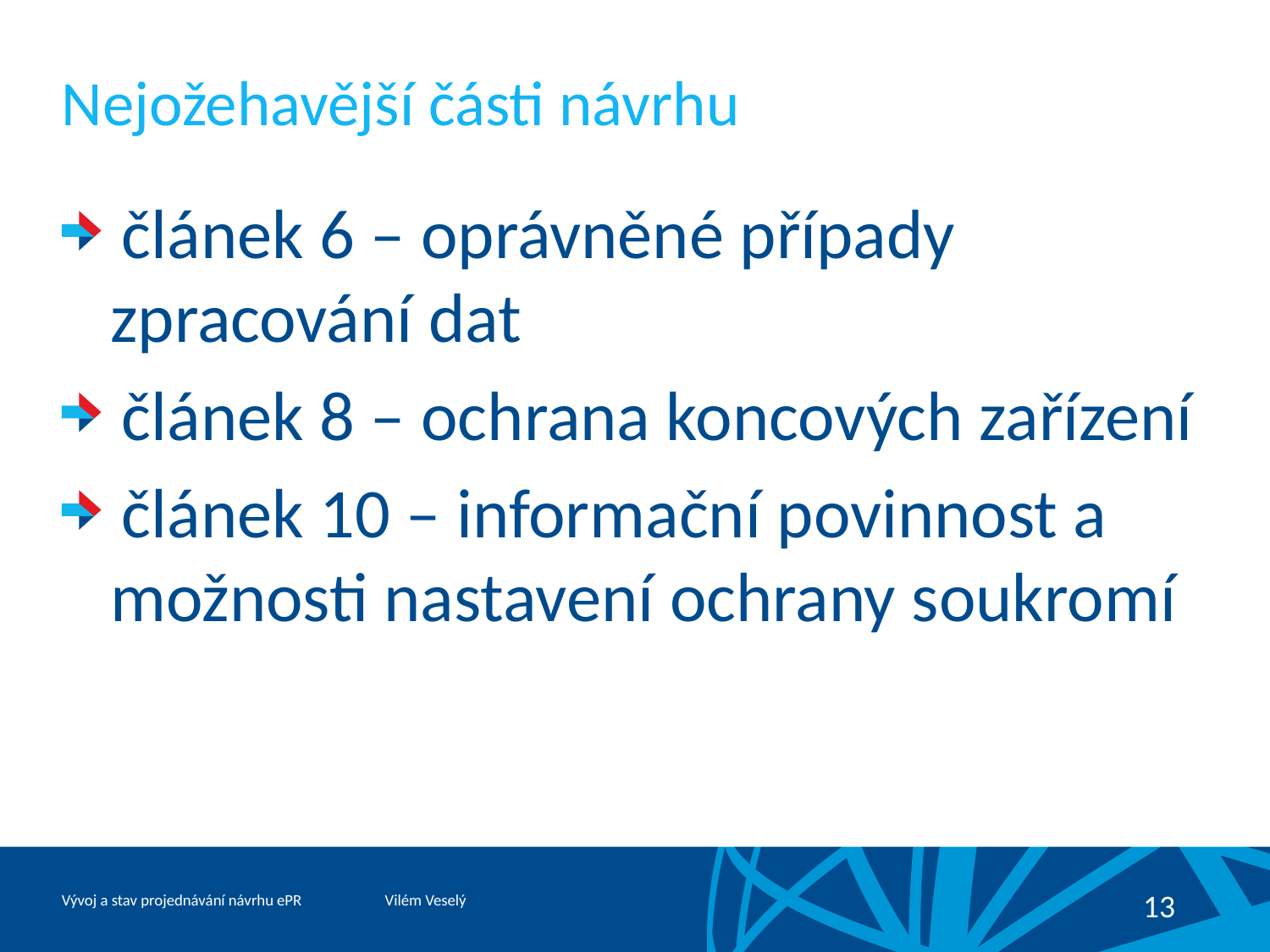

# Nejožehavější části návrhu
 článek 6 – oprávněné případy zpracování dat
 článek 8 – ochrana koncových zařízení
 článek 10 – informační povinnost a možnosti nastavení ochrany soukromí